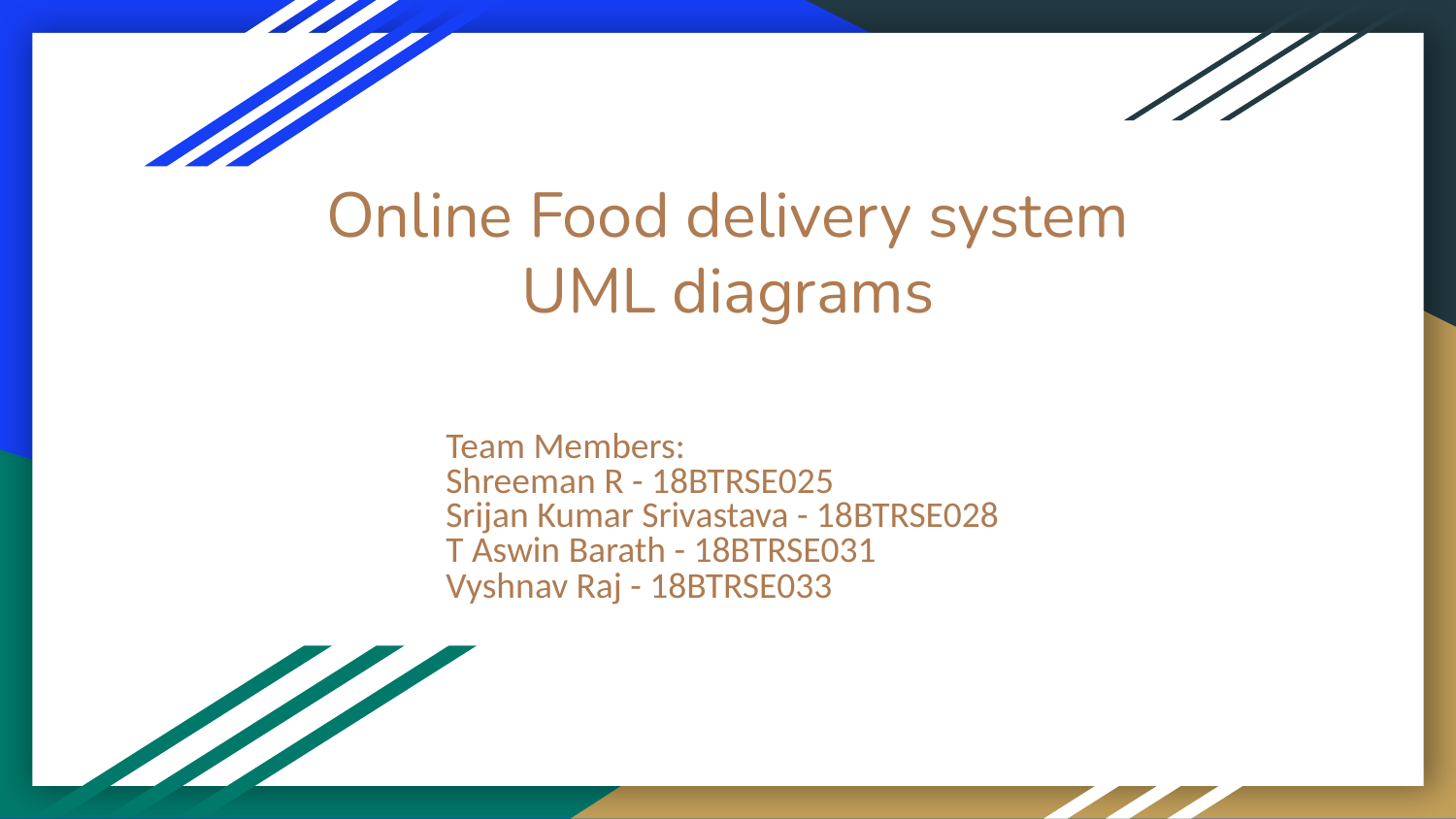

# Online Food delivery system UML diagrams
Team Members:
Shreeman R - 18BTRSE025
Srijan Kumar Srivastava - 18BTRSE028
T Aswin Barath - 18BTRSE031
Vyshnav Raj - 18BTRSE033